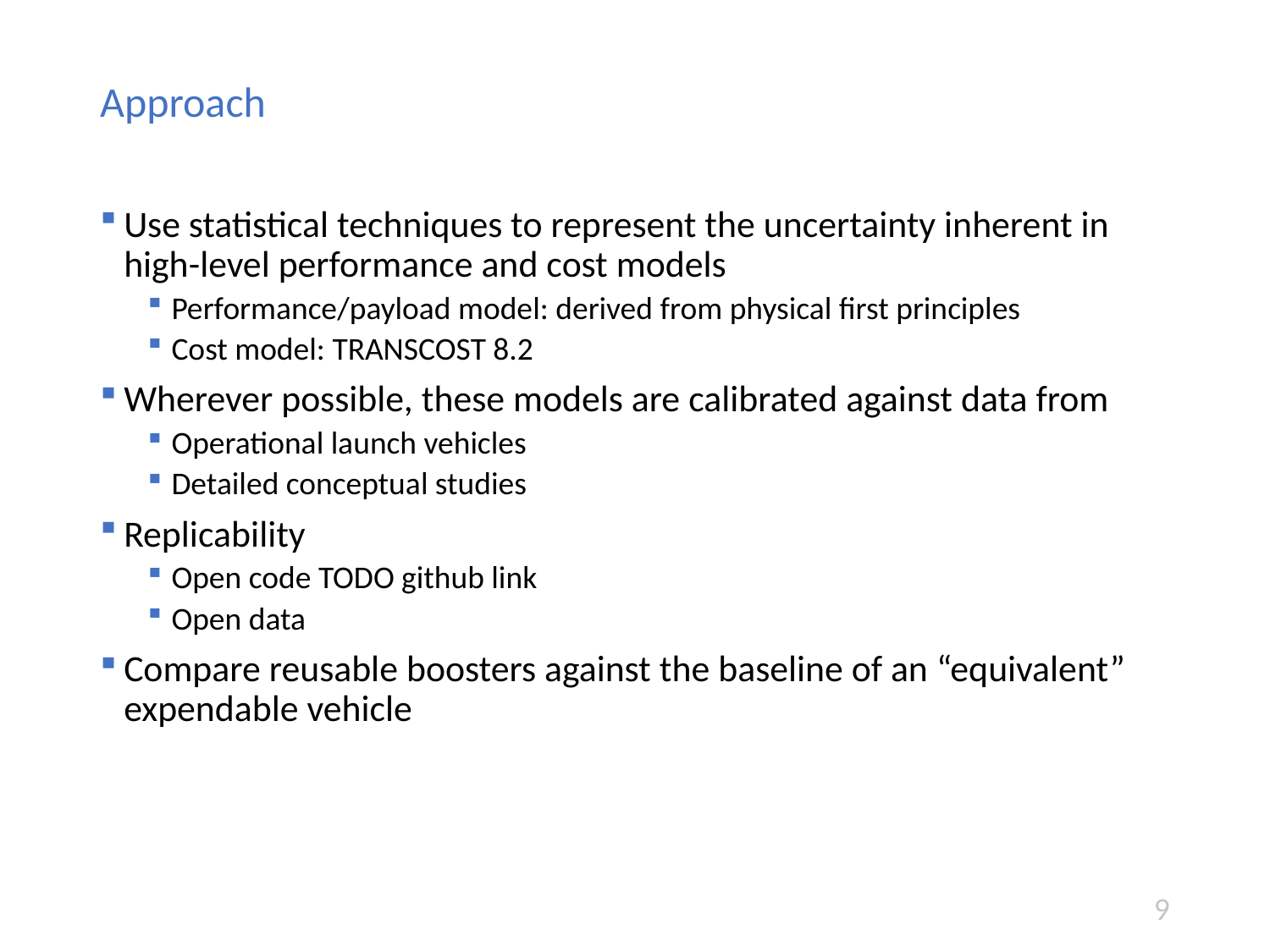

# Approach
Use statistical techniques to represent the uncertainty inherent in high-level performance and cost models
Performance/payload model: derived from physical first principles
Cost model: TRANSCOST 8.2
Wherever possible, these models are calibrated against data from
Operational launch vehicles
Detailed conceptual studies
Replicability
Open code TODO github link
Open data
Compare reusable boosters against the baseline of an “equivalent” expendable vehicle

9